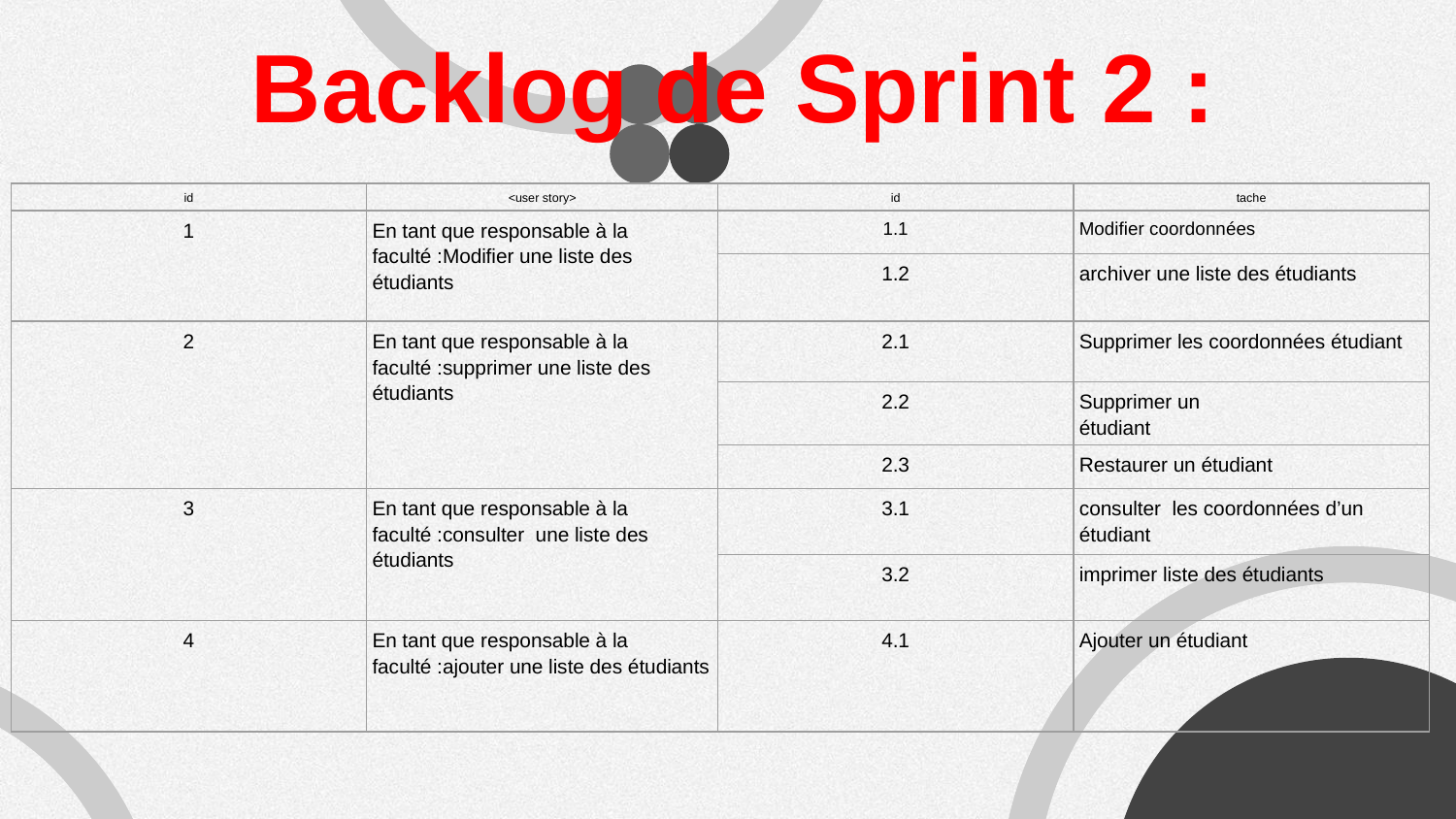

# Backlog de Sprint 2 :
| id | <user story> | id | tache |
| --- | --- | --- | --- |
| 1 | En tant que responsable à la faculté :Modifier une liste des étudiants | 1.1 | Modifier coordonnées |
|  |  | 1.2 | archiver une liste des étudiants |
| 2 | En tant que responsable à la faculté :supprimer une liste des étudiants | 2.1 | Supprimer les coordonnées étudiant |
|  |  | 2.2 | Supprimer un étudiant |
|  |  | 2.3 | Restaurer un étudiant |
| 3 | En tant que responsable à la faculté :consulter une liste des étudiants | 3.1 | consulter les coordonnées d’un étudiant |
|  |  | 3.2 | imprimer liste des étudiants |
| 4 | En tant que responsable à la faculté :ajouter une liste des étudiants | 4.1 | Ajouter un étudiant |